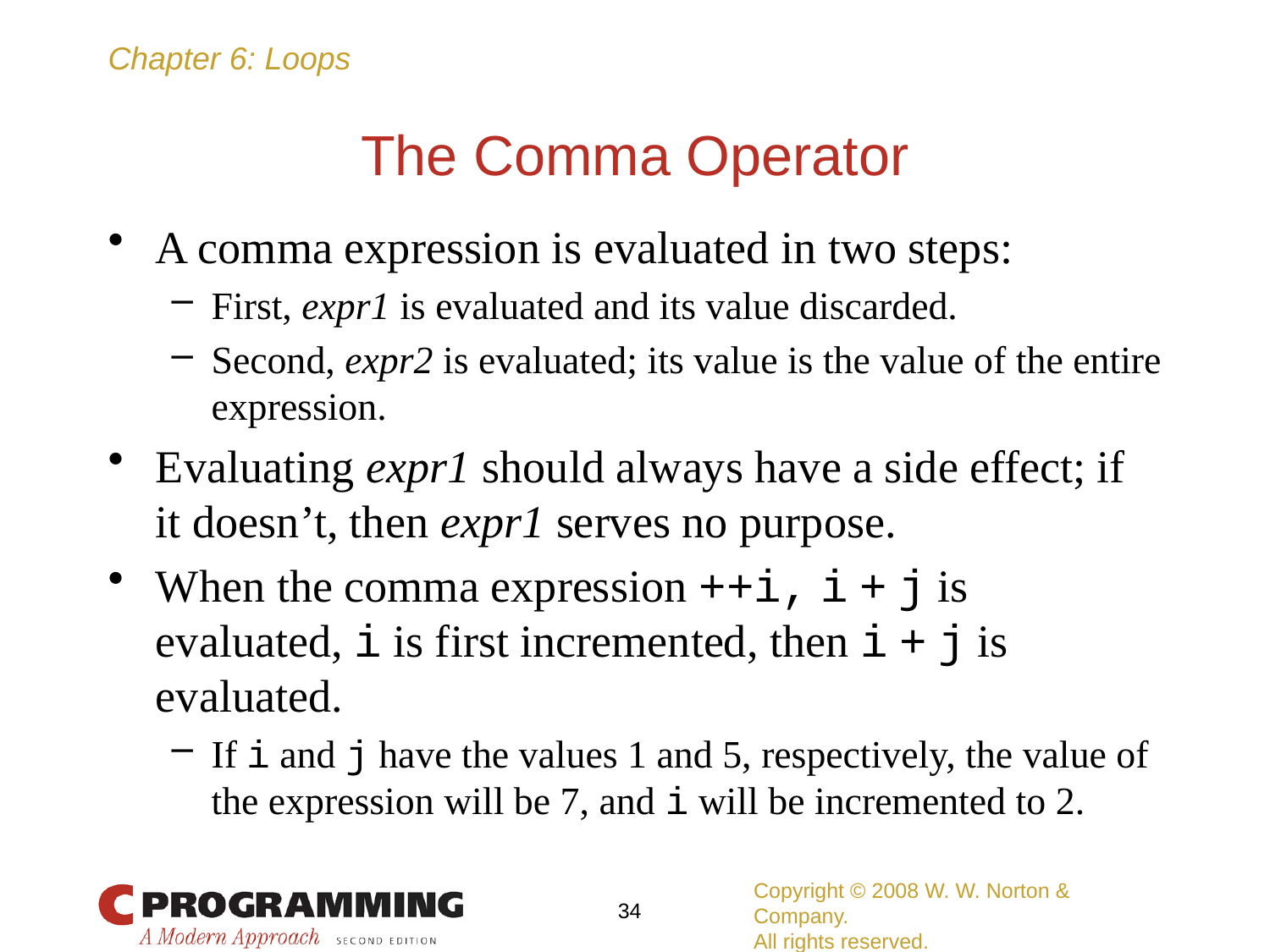

# The Comma Operator
A comma expression is evaluated in two steps:
First, expr1 is evaluated and its value discarded.
Second, expr2 is evaluated; its value is the value of the entire expression.
Evaluating expr1 should always have a side effect; if it doesn’t, then expr1 serves no purpose.
When the comma expression ++i, i + j is evaluated, i is first incremented, then i + j is evaluated.
If i and j have the values 1 and 5, respectively, the value of the expression will be 7, and i will be incremented to 2.
Copyright © 2008 W. W. Norton & Company.
All rights reserved.
34